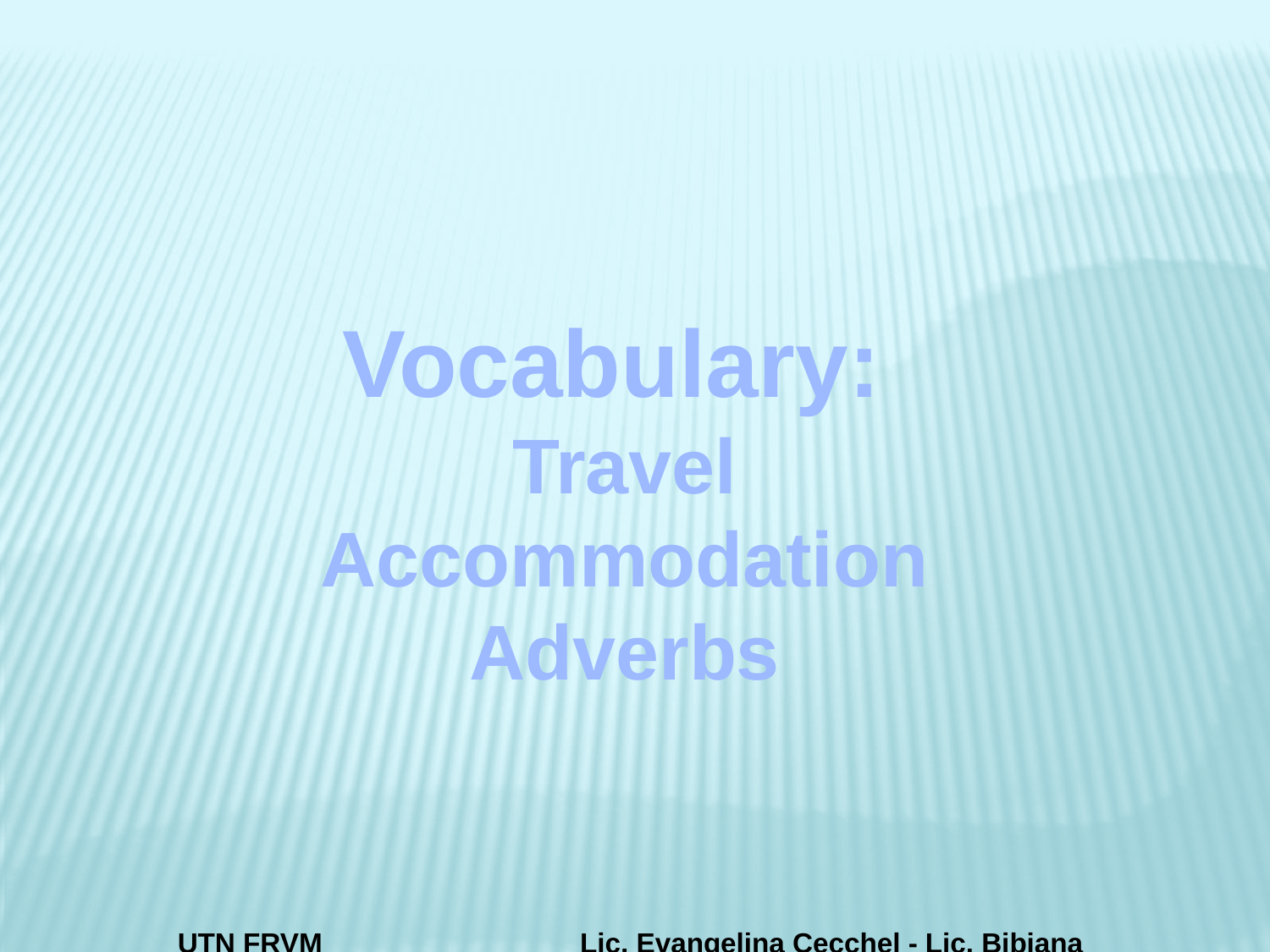

Vocabulary:
Travel
Accommodation
Adverbs

UTN FRVM                                 Lic. Evangelina Cecchel - Lic. Bibiana Fernandez